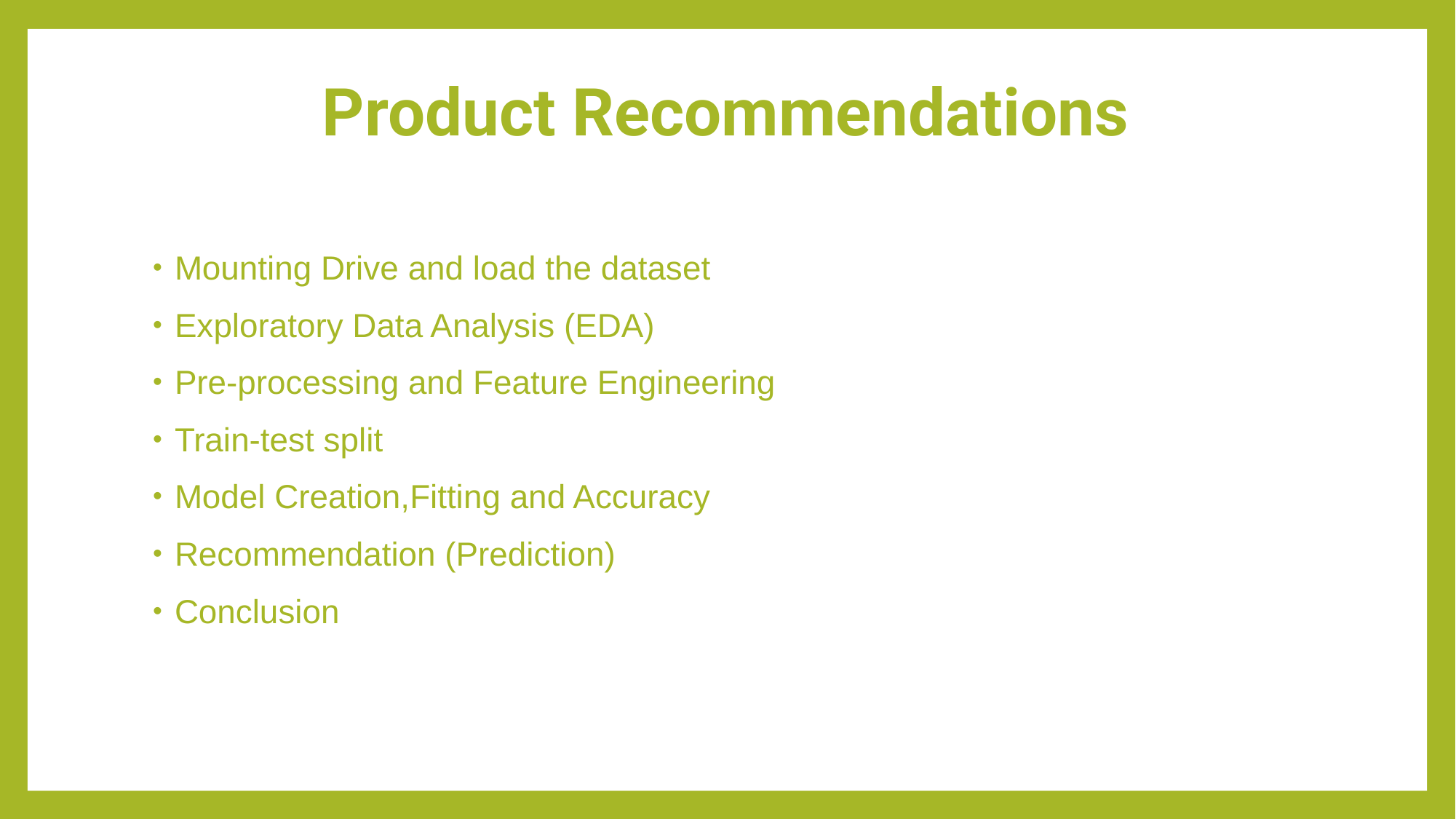

# Product Recommendations
Mounting Drive and load the dataset
Exploratory Data Analysis (EDA)
Pre-processing and Feature Engineering
Train-test split
Model Creation,Fitting and Accuracy
Recommendation (Prediction)
Conclusion